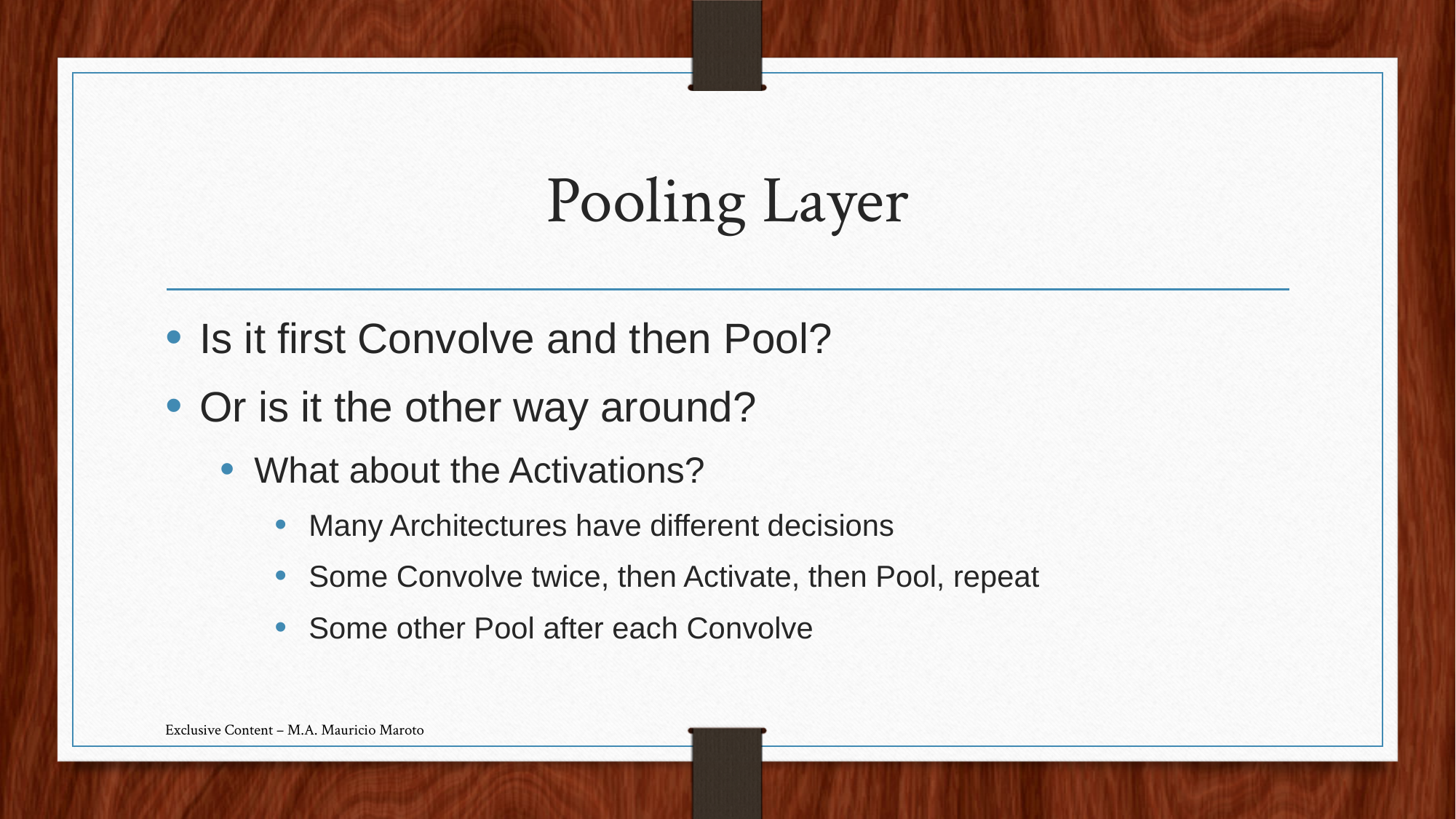

# Pooling Layer
Is it first Convolve and then Pool?
Or is it the other way around?
What about the Activations?
Many Architectures have different decisions
Some Convolve twice, then Activate, then Pool, repeat
Some other Pool after each Convolve

Exclusive Content – M.A. Mauricio Maroto